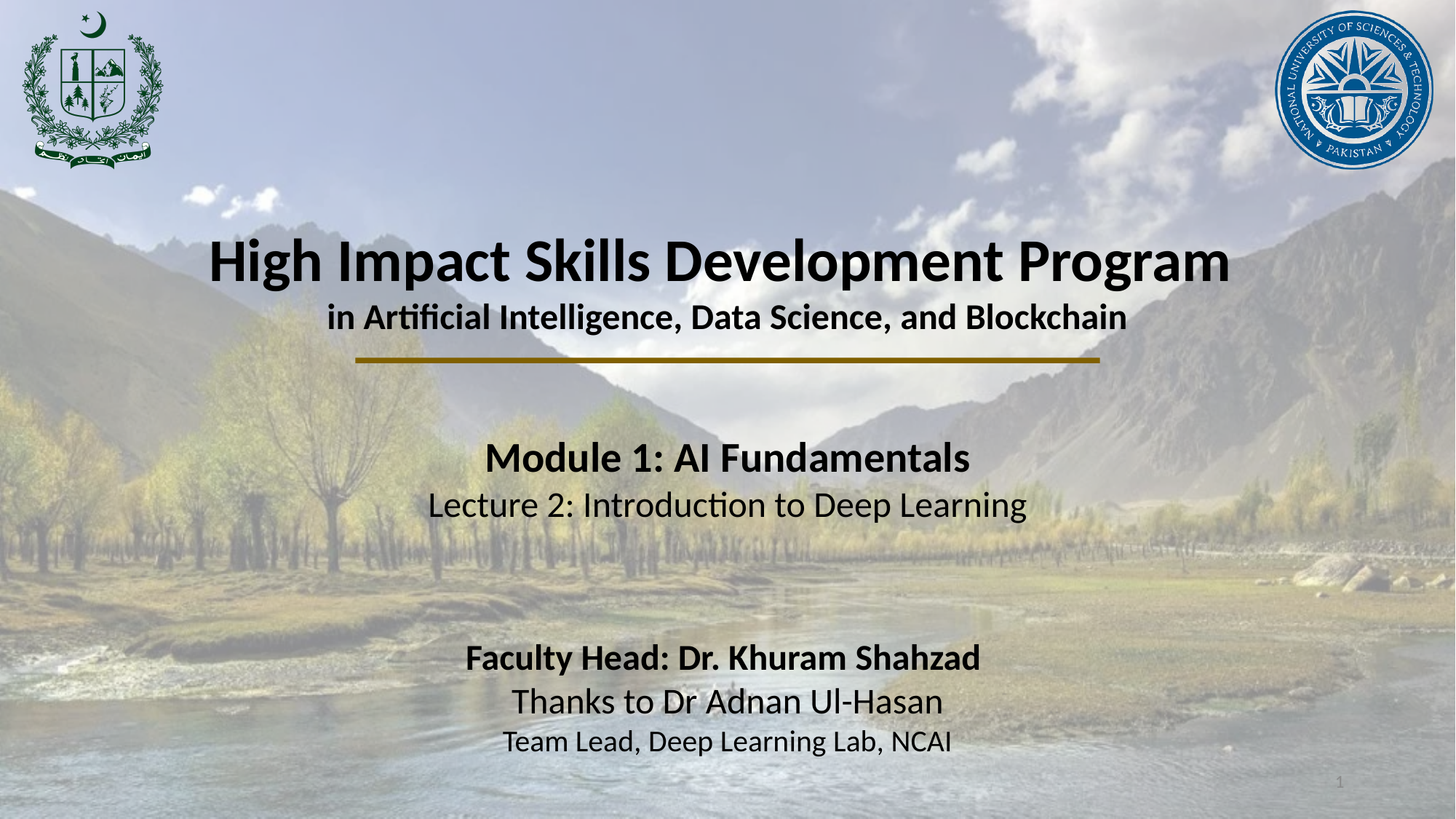

High Impact Skills Development Program
in Artificial Intelligence, Data Science, and Blockchain

Module 1: AI Fundamentals
Lecture 2: Introduction to Deep Learning
Faculty Head: Dr. Khuram Shahzad
Thanks to Dr Adnan Ul-Hasan
Team Lead, Deep Learning Lab, NCAI
1